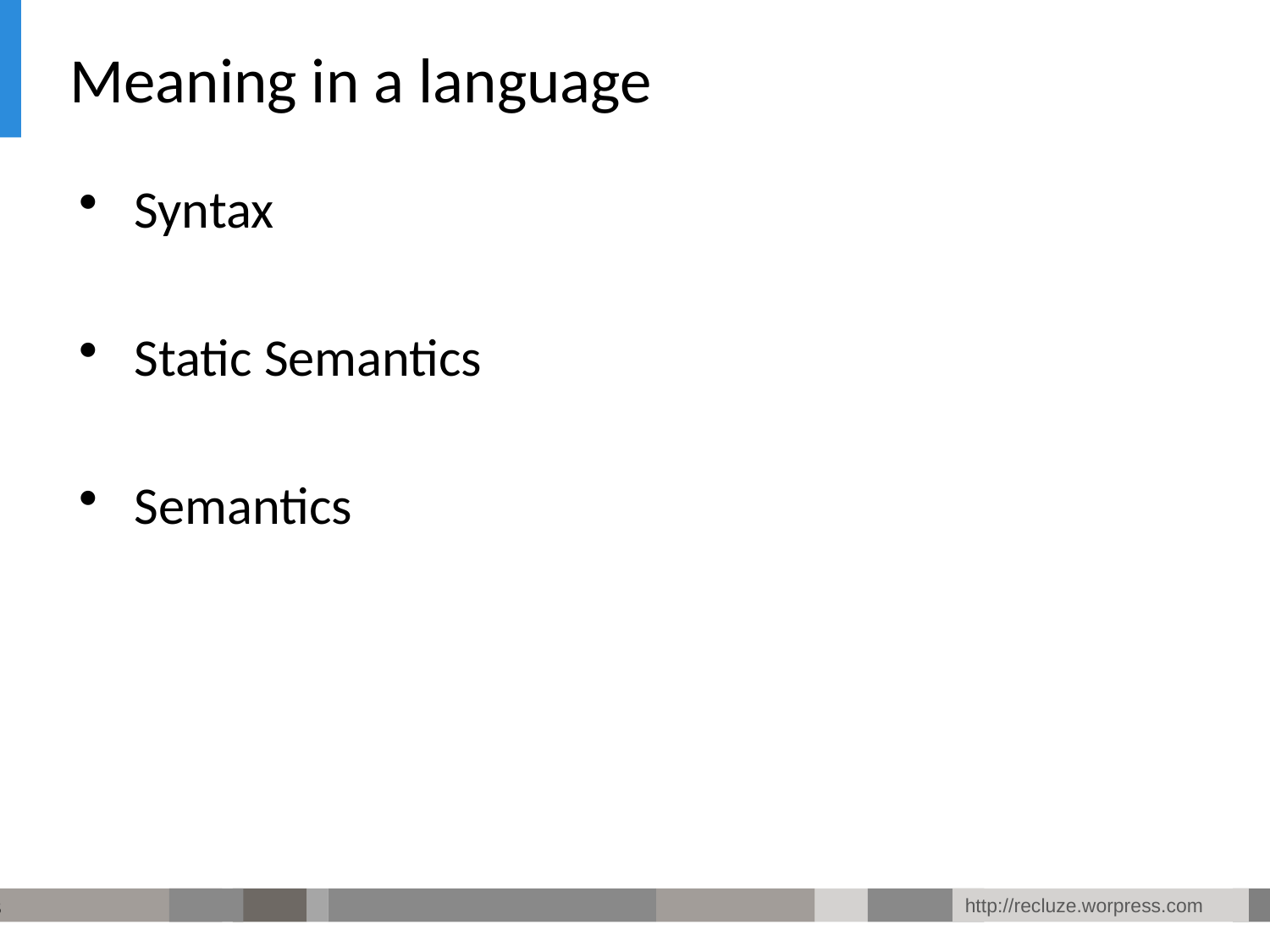

# Meaning in a language
Syntax

Static Semantics

Semantics